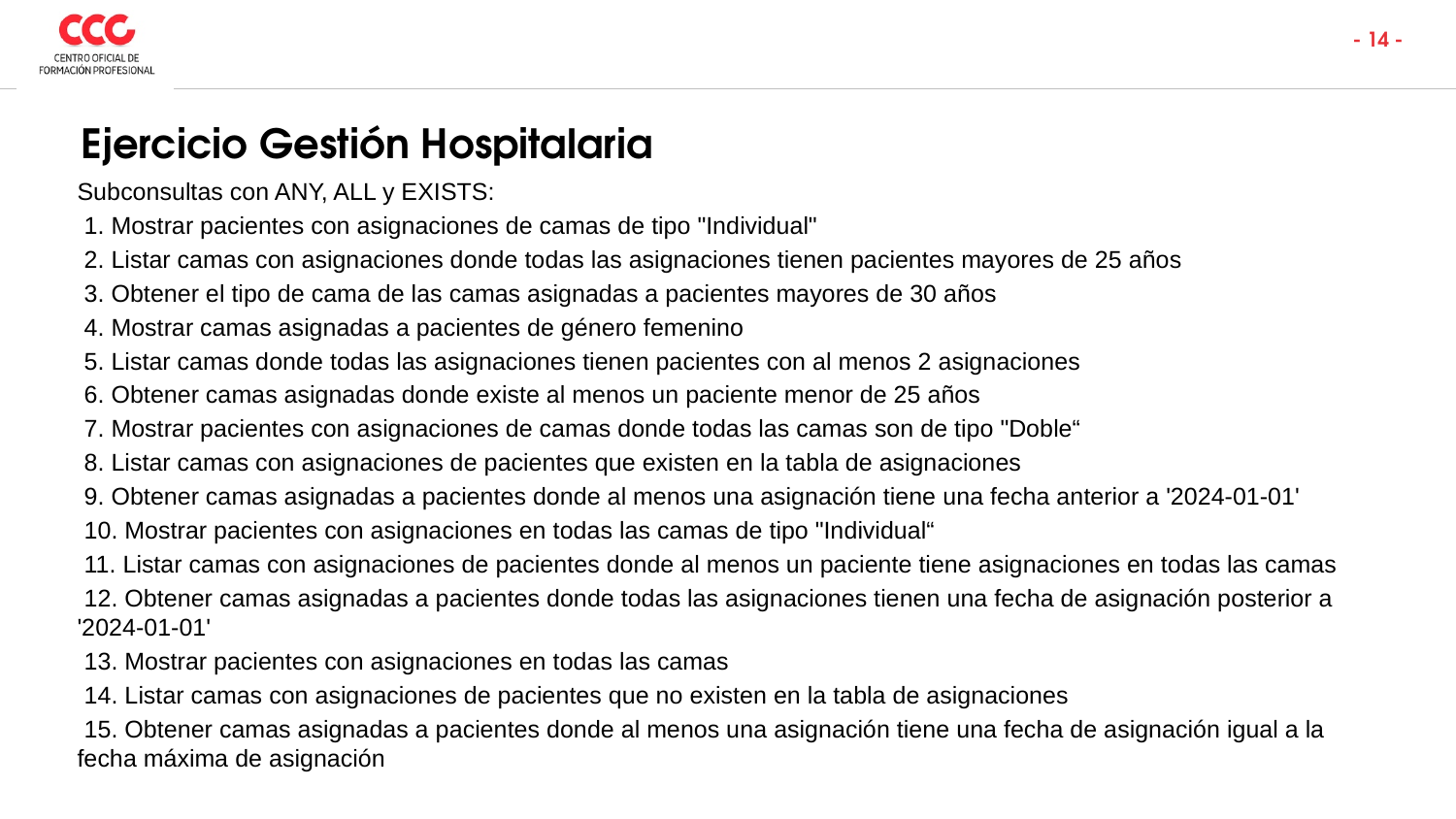

- 14 -
# Ejercicio Gestión Hospitalaria
Subconsultas con ANY, ALL y EXISTS:
 1. Mostrar pacientes con asignaciones de camas de tipo "Individual"
 2. Listar camas con asignaciones donde todas las asignaciones tienen pacientes mayores de 25 años
 3. Obtener el tipo de cama de las camas asignadas a pacientes mayores de 30 años
 4. Mostrar camas asignadas a pacientes de género femenino
 5. Listar camas donde todas las asignaciones tienen pacientes con al menos 2 asignaciones
 6. Obtener camas asignadas donde existe al menos un paciente menor de 25 años
 7. Mostrar pacientes con asignaciones de camas donde todas las camas son de tipo "Doble“
 8. Listar camas con asignaciones de pacientes que existen en la tabla de asignaciones
 9. Obtener camas asignadas a pacientes donde al menos una asignación tiene una fecha anterior a '2024-01-01'
 10. Mostrar pacientes con asignaciones en todas las camas de tipo "Individual“
 11. Listar camas con asignaciones de pacientes donde al menos un paciente tiene asignaciones en todas las camas
 12. Obtener camas asignadas a pacientes donde todas las asignaciones tienen una fecha de asignación posterior a '2024-01-01'
 13. Mostrar pacientes con asignaciones en todas las camas
 14. Listar camas con asignaciones de pacientes que no existen en la tabla de asignaciones
 15. Obtener camas asignadas a pacientes donde al menos una asignación tiene una fecha de asignación igual a la fecha máxima de asignación